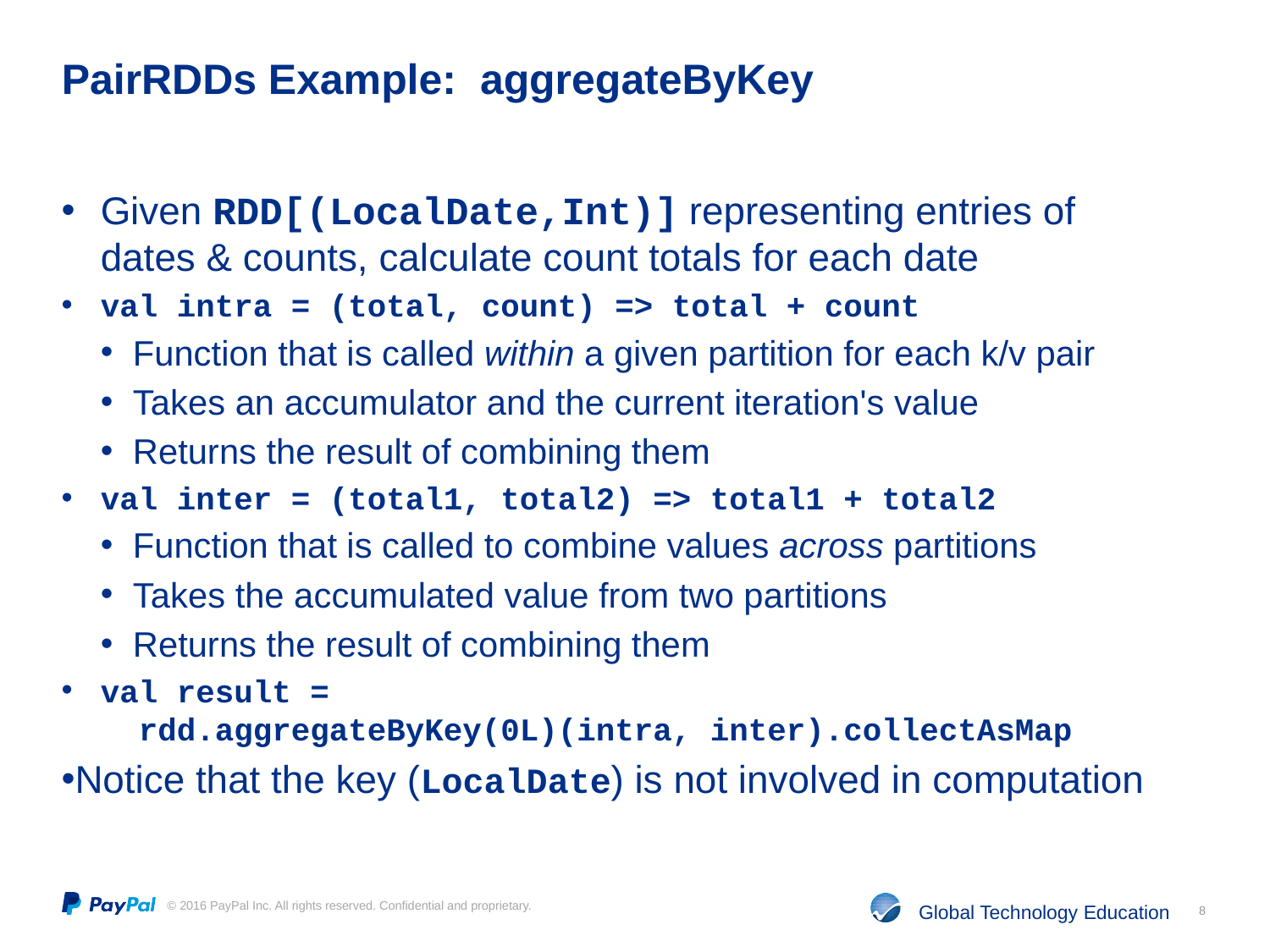

# PairRDDs Example:  aggregateByKey
Given RDD[(LocalDate,Int)] representing entries of dates & counts, calculate count totals for each date
val intra = (total, count) => total + count
Function that is called within a given partition for each k/v pair
Takes an accumulator and the current iteration's value
Returns the result of combining them
val inter = (total1, total2) => total1 + total2
Function that is called to combine values across partitions
Takes the accumulated value from two partitions
Returns the result of combining them
val result =
  rdd.aggregateByKey(0L)(intra, inter).collectAsMap
Notice that the key (LocalDate) is not involved in computation

8